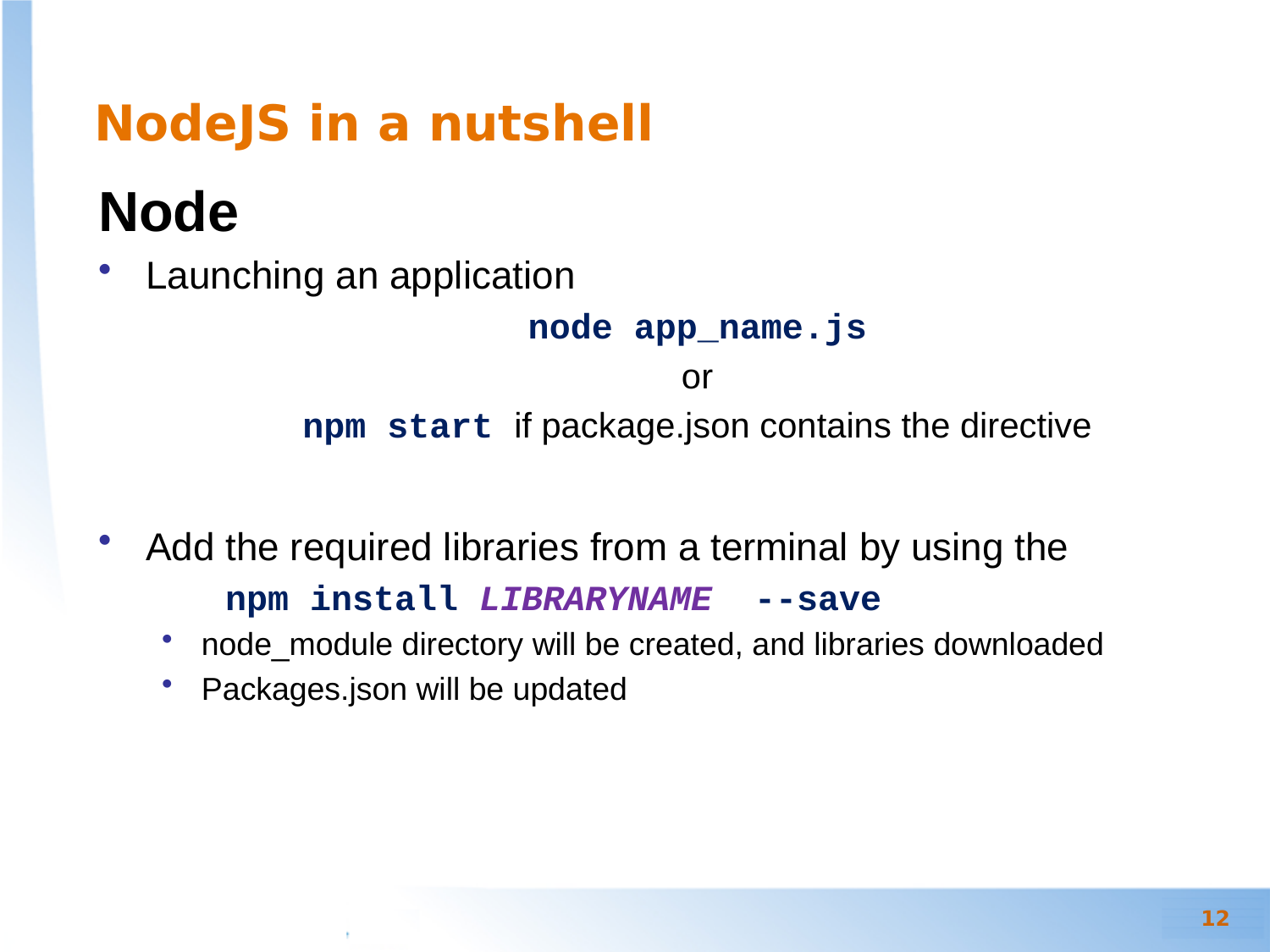

# NodeJS in a nutshell
Node
Launching an application
node app_name.js
or
npm start if package.json contains the directive

Add the required libraries from a terminal by using the
	npm install LIBRARYNAME  --save
node_module directory will be created, and libraries downloaded
Packages.json will be updated

12